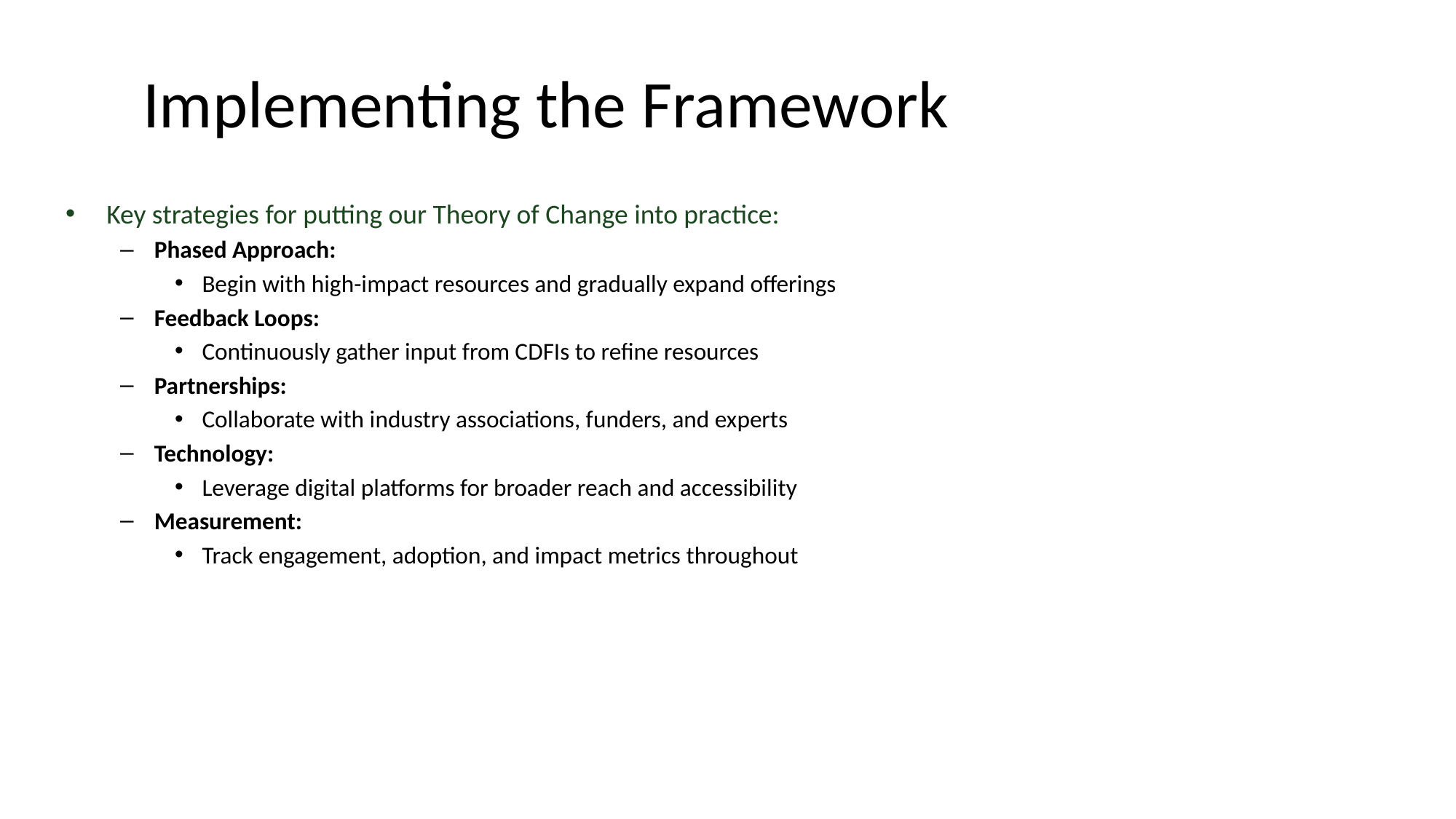

# Implementing the Framework
Key strategies for putting our Theory of Change into practice:
Phased Approach:
Begin with high-impact resources and gradually expand offerings
Feedback Loops:
Continuously gather input from CDFIs to refine resources
Partnerships:
Collaborate with industry associations, funders, and experts
Technology:
Leverage digital platforms for broader reach and accessibility
Measurement:
Track engagement, adoption, and impact metrics throughout